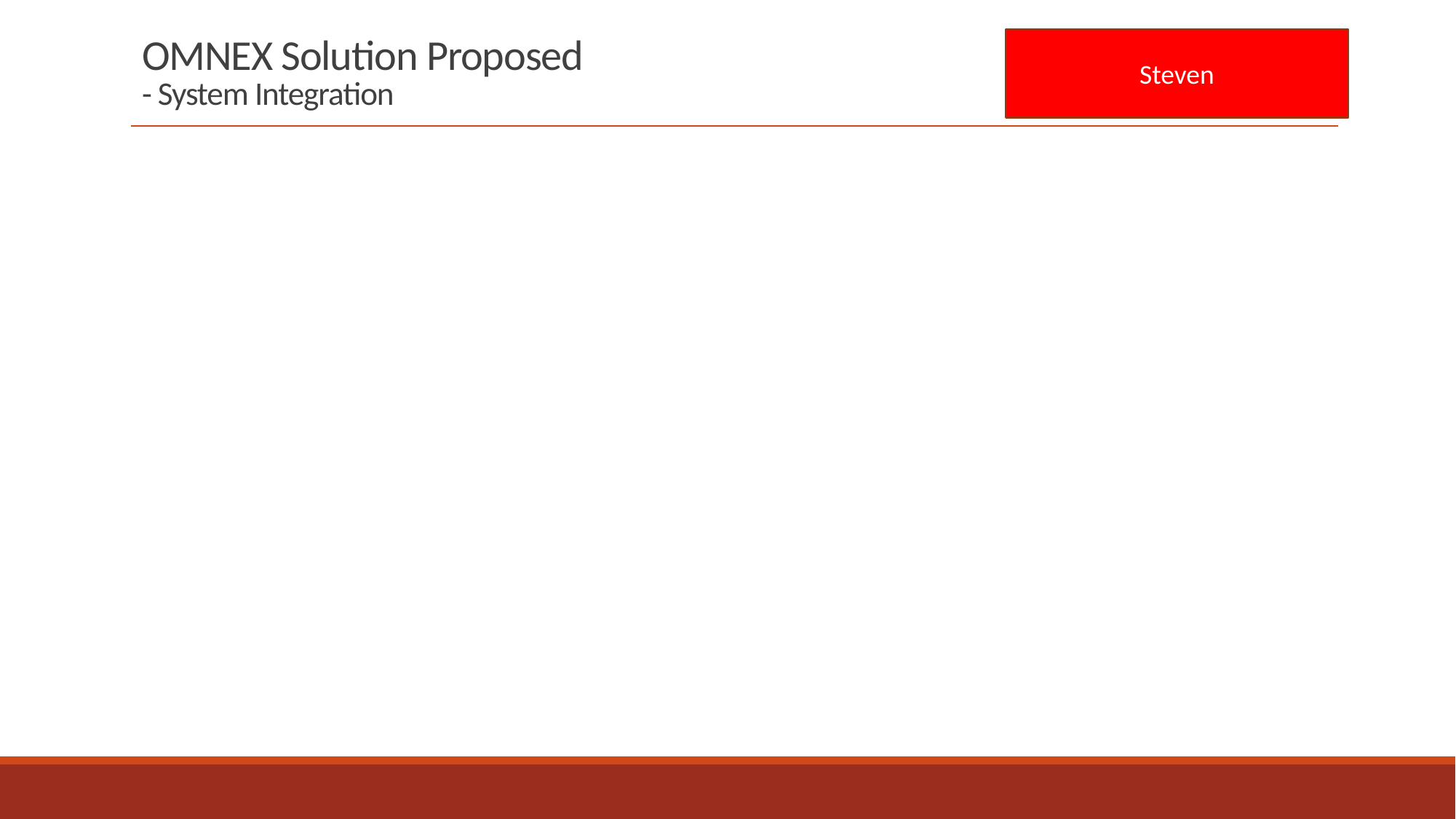

# OMNEX Solution Proposed - System Integration
Steven